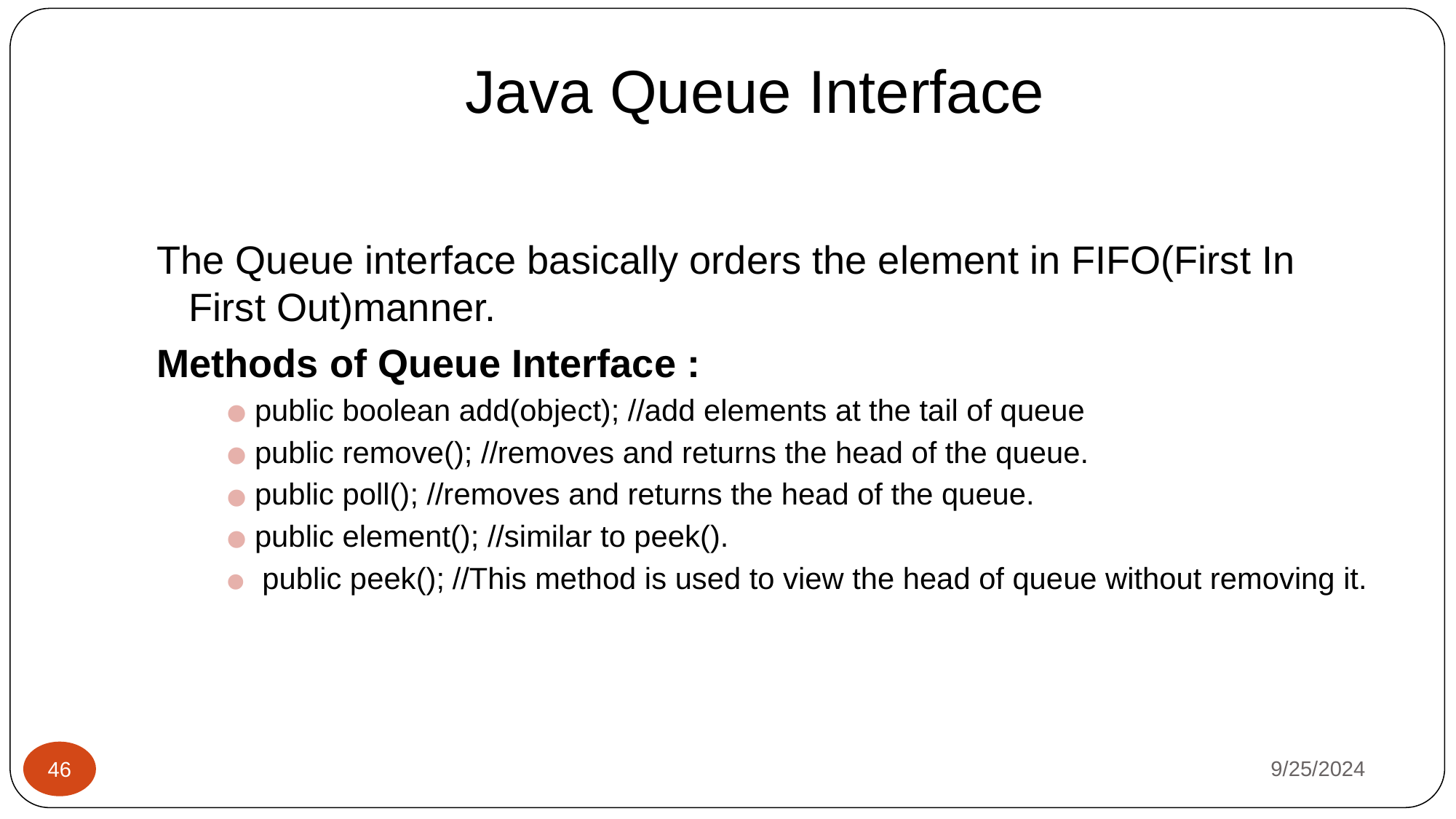

# Java Queue Interface

The Queue interface basically orders the element in FIFO(First In First Out)manner.
Methods of Queue Interface :
public boolean add(object); //add elements at the tail of queue
public remove(); //removes and returns the head of the queue.
public poll(); //removes and returns the head of the queue.
public element(); //similar to peek().
 public peek(); //This method is used to view the head of queue without removing it.
9/25/2024
46